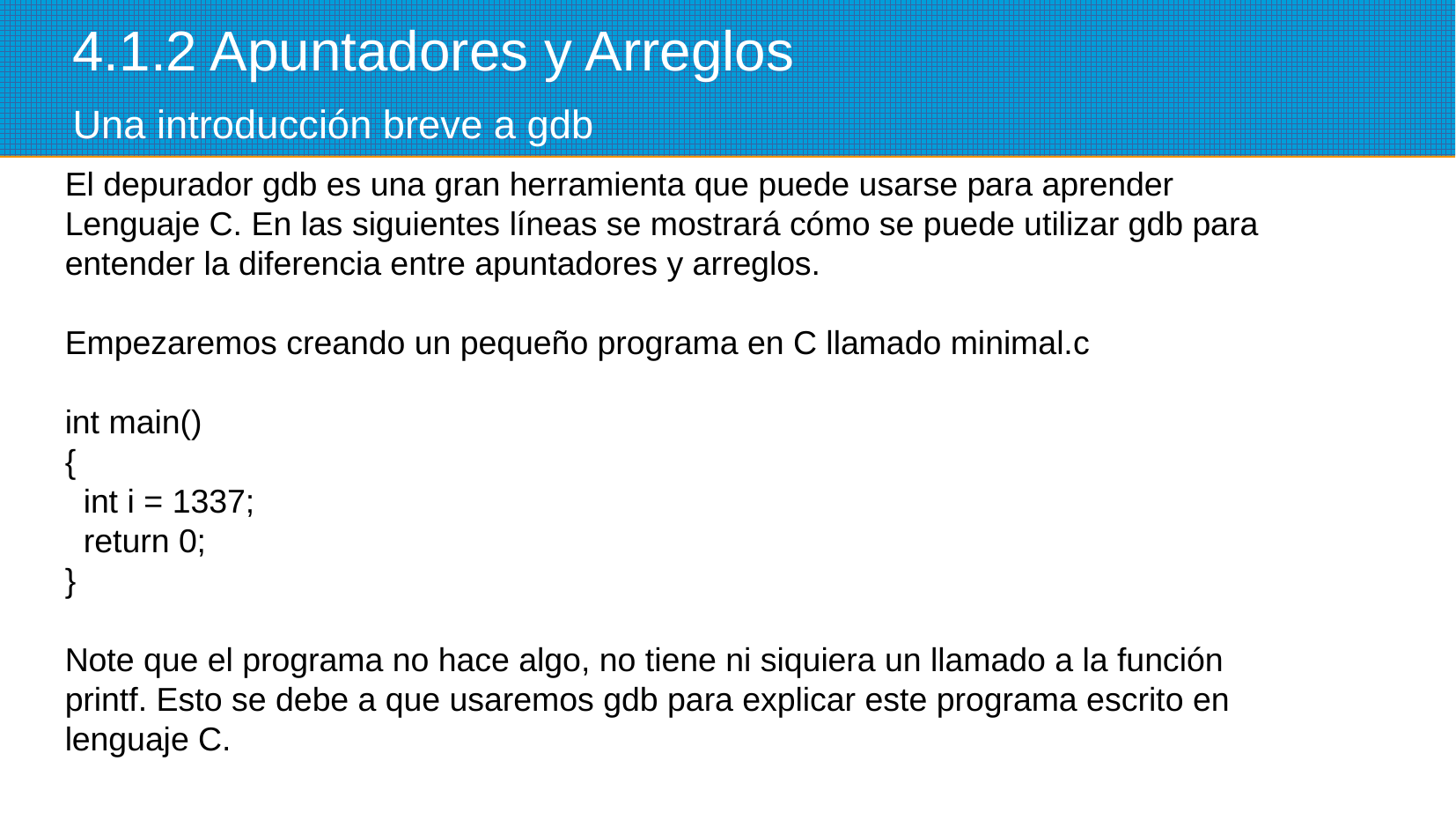

4.1.2 Apuntadores y Arreglos
Una introducción breve a gdb
El depurador gdb es una gran herramienta que puede usarse para aprender Lenguaje C. En las siguientes líneas se mostrará cómo se puede utilizar gdb para entender la diferencia entre apuntadores y arreglos.

Empezaremos creando un pequeño programa en C llamado minimal.c

int main()
{
  int i = 1337;
  return 0;
}

Note que el programa no hace algo, no tiene ni siquiera un llamado a la función printf. Esto se debe a que usaremos gdb para explicar este programa escrito en lenguaje C.